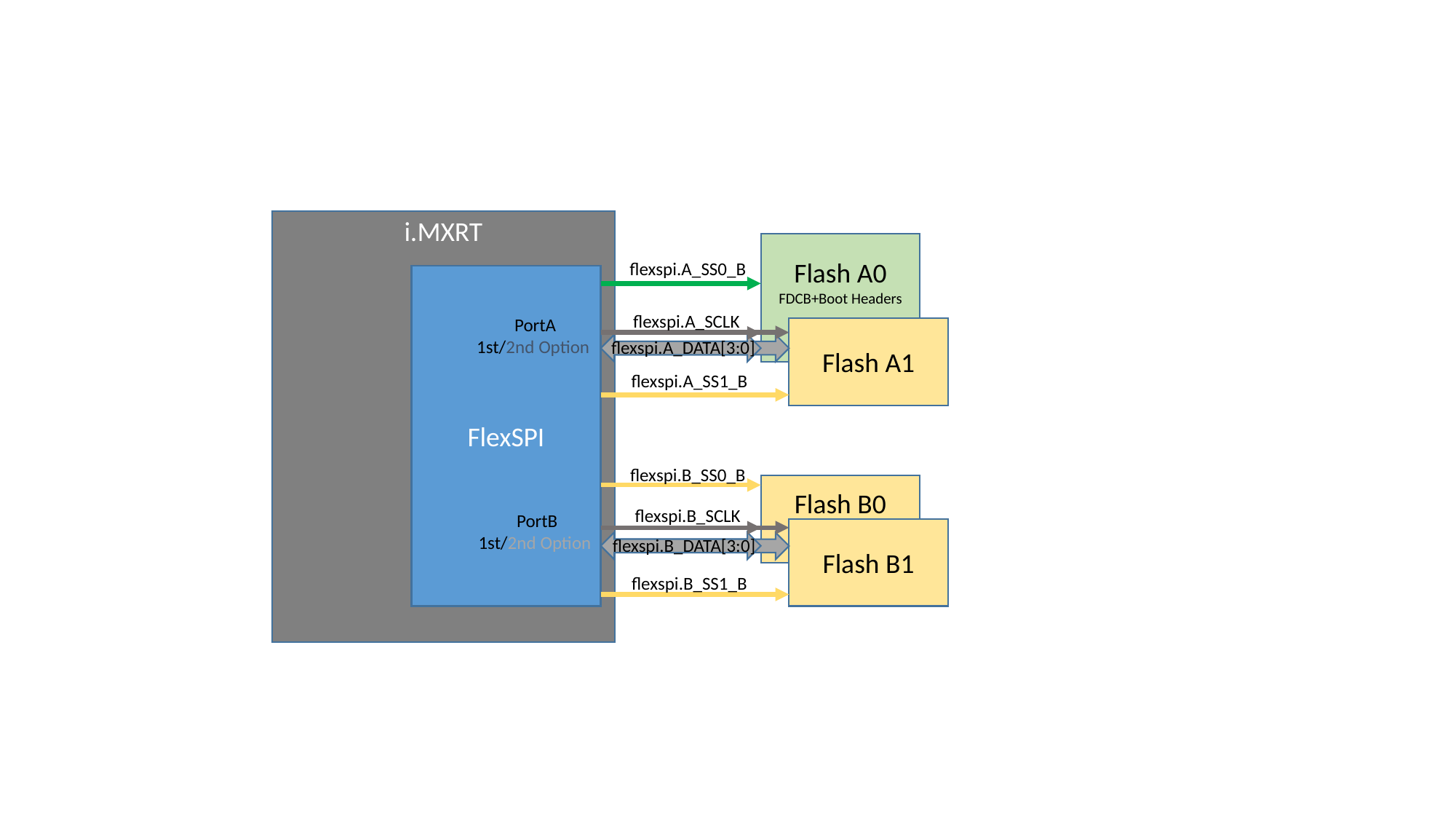

i.MXRT

Flash A0
FDCB+Boot Headers

flexspi.A_SS0_B
FlexSPI
flexspi.A_SCLK
PortA
1st/2nd Option
Flash A1
flexspi.A_DATA[3:0]

flexspi.A_SS1_B
flexspi.B_SS0_B
Flash B0

flexspi.B_SCLK
PortB
1st/2nd Option
Flash B1
flexspi.B_DATA[3:0]

flexspi.B_SS1_B